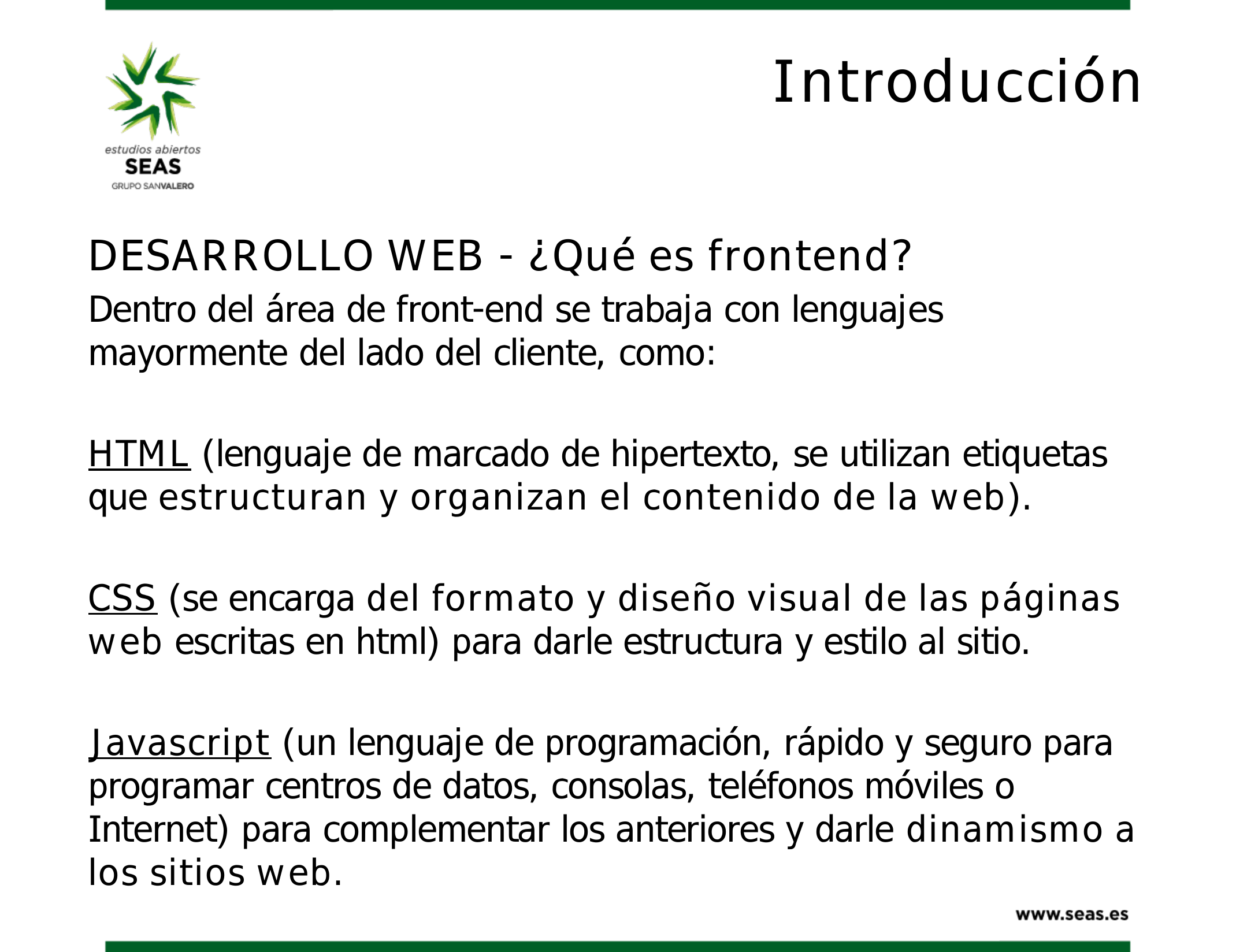

# Introducción
DESARROLLO WEB - ¿Qué es frontend?
Dentro del área de front-end se trabaja con lenguajes mayormente del lado del cliente, como:

HTML (lenguaje de marcado de hipertexto, se utilizan etiquetas que estructuran y organizan el contenido de la web).

CSS (se encarga del formato y diseño visual de las páginas web escritas en html) para darle estructura y estilo al sitio.

Javascript (un lenguaje de programación, rápido y seguro para programar centros de datos, consolas, teléfonos móviles o Internet) para complementar los anteriores y darle dinamismo a los sitios web.